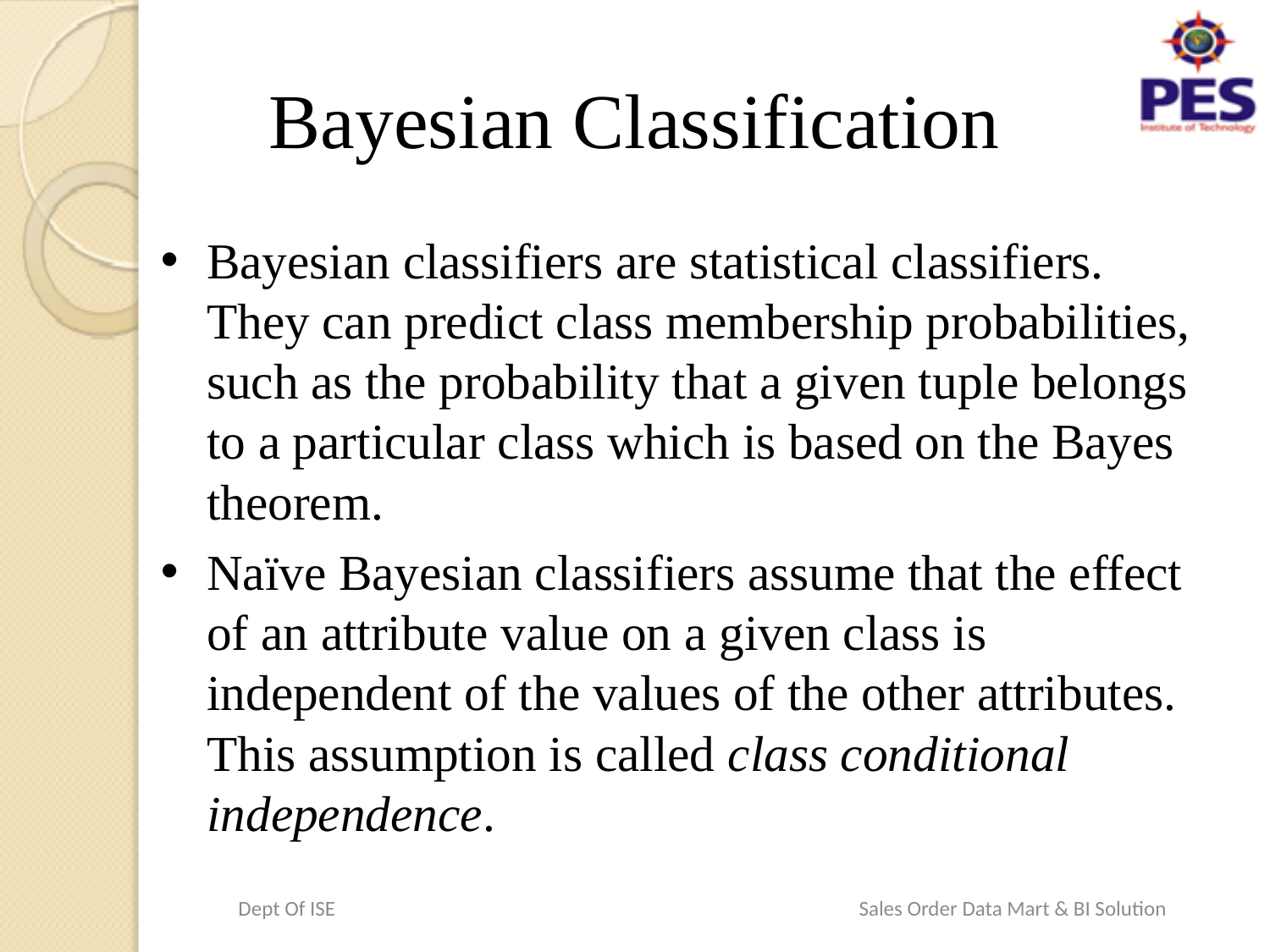

# Bayesian Classification
Bayesian classifiers are statistical classifiers. They can predict class membership probabilities, such as the probability that a given tuple belongs to a particular class which is based on the Bayes theorem.
Naïve Bayesian classifiers assume that the effect of an attribute value on a given class is independent of the values of the other attributes. This assumption is called class conditional independence.
Dept Of ISE                                                                                                            Sales Order Data Mart & BI Solution